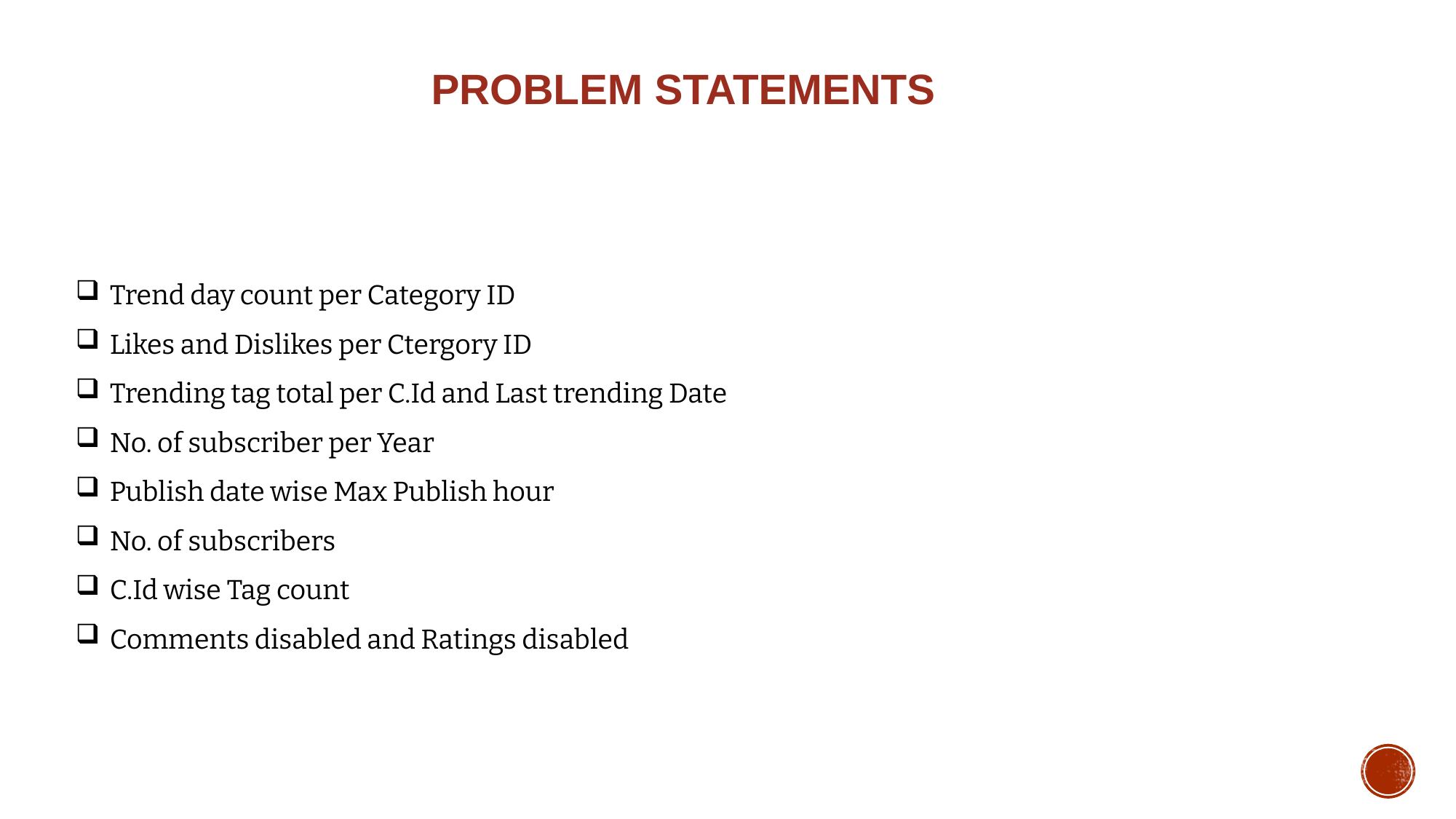

PROBLEM STATEMENTS
Trend day count per Category ID
Likes and Dislikes per Ctergory ID
Trending tag total per C.Id and Last trending Date
No. of subscriber per Year
Publish date wise Max Publish hour
No. of subscribers
C.Id wise Tag count
Comments disabled and Ratings disabled